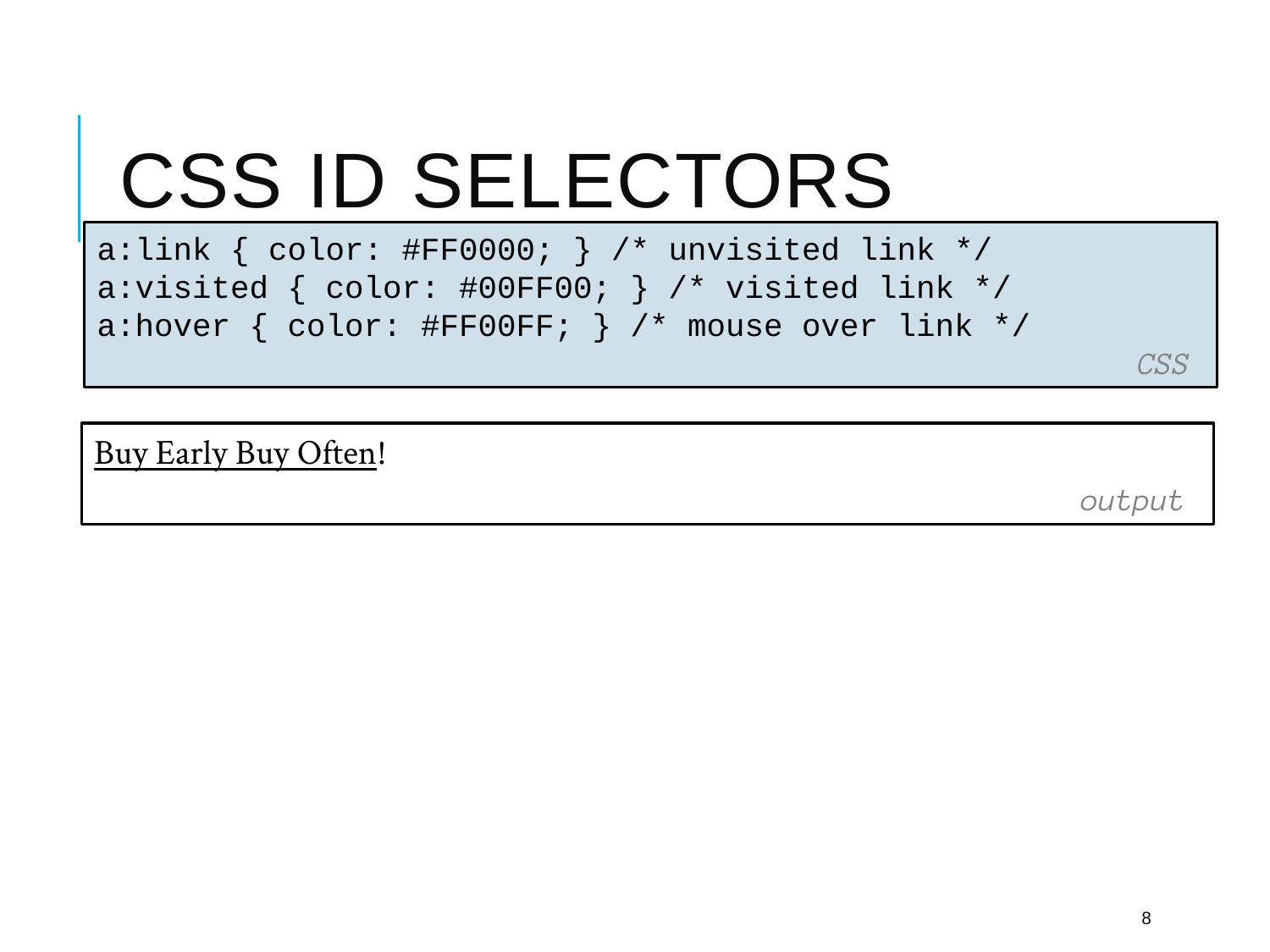

# CSS ID selectors
a:link { color: #FF0000; } /* unvisited link */
a:visited { color: #00FF00; } /* visited link */
a:hover { color: #FF00FF; } /* mouse over link */		                                                CSS
Buy Early Buy Often!
					   	             output
8